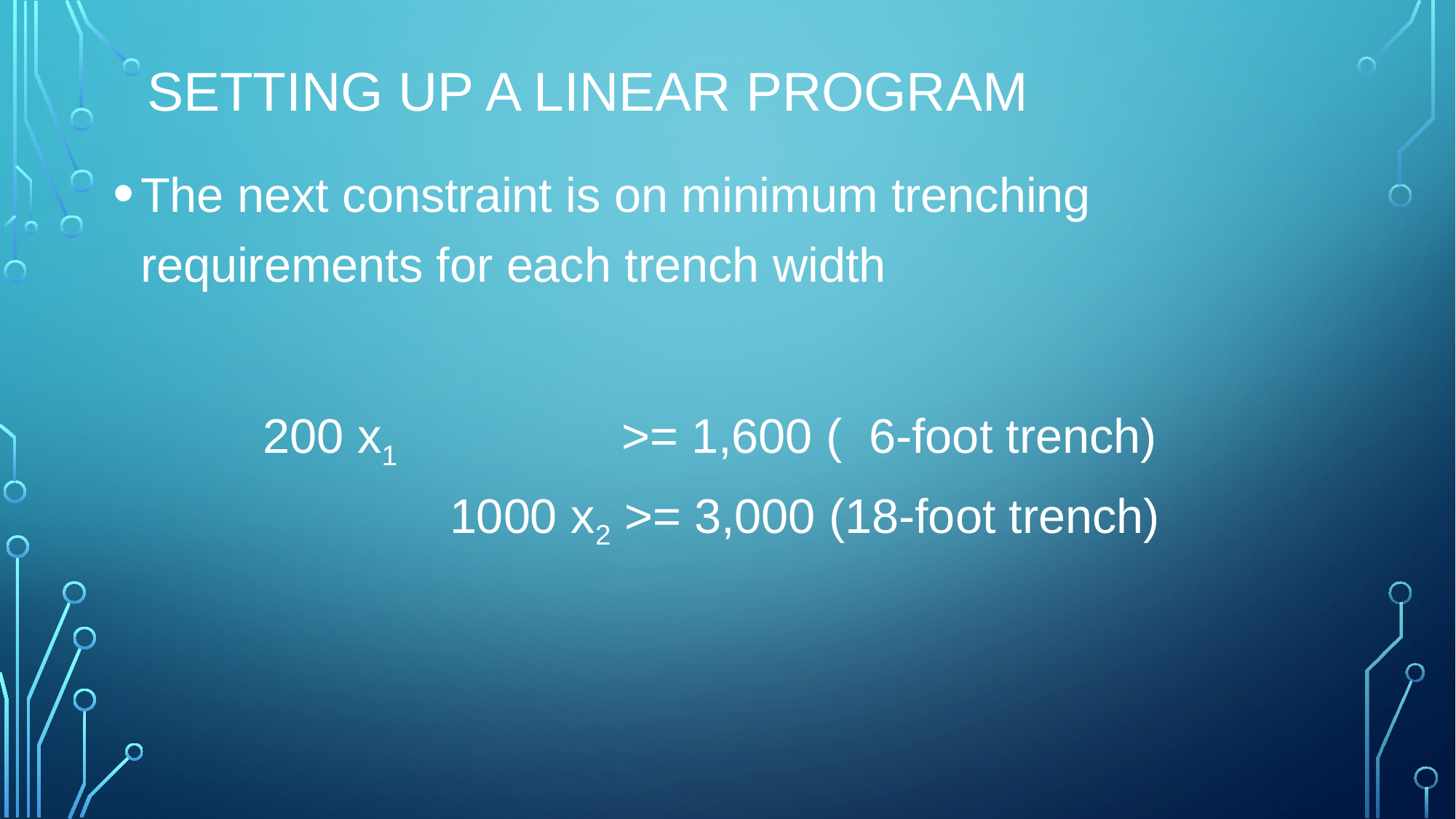

# SETTING UP A linear program
The next constraint is on minimum trenching requirements for each trench width

200 x1 + 0000 x2 >= 1,600 (  6-foot trench)
000 x1 + 1000 x2 >= 3,000 (18-foot trench)